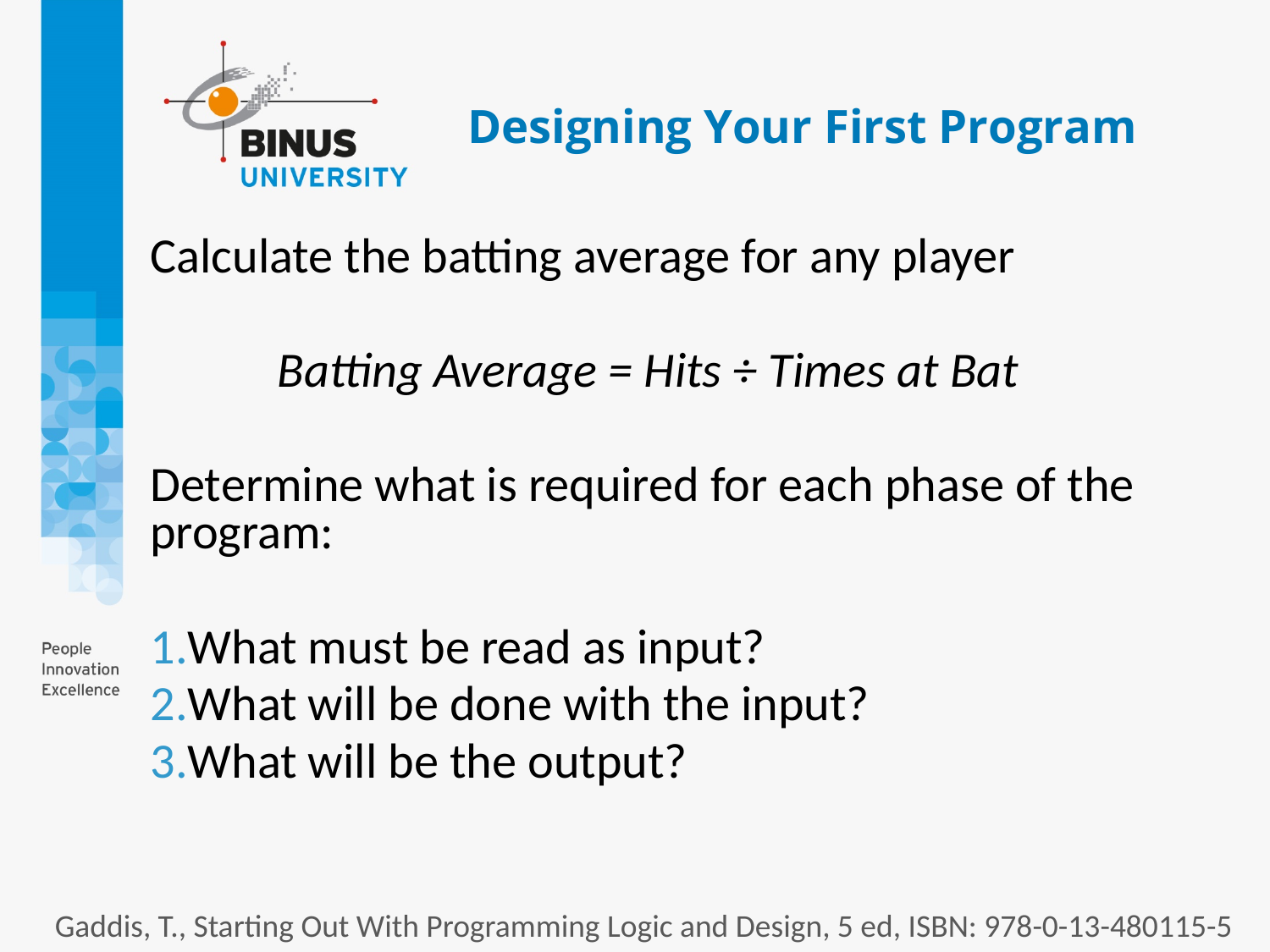

# Designing Your First Program

Calculate the batting average for any player

	Batting Average = Hits ÷ Times at Bat

Determine what is required for each phase of the program:

What must be read as input?
What will be done with the input?
What will be the output?

Gaddis, T., Starting Out With Programming Logic and Design, 5 ed, ISBN: 978-0-13-480115-5